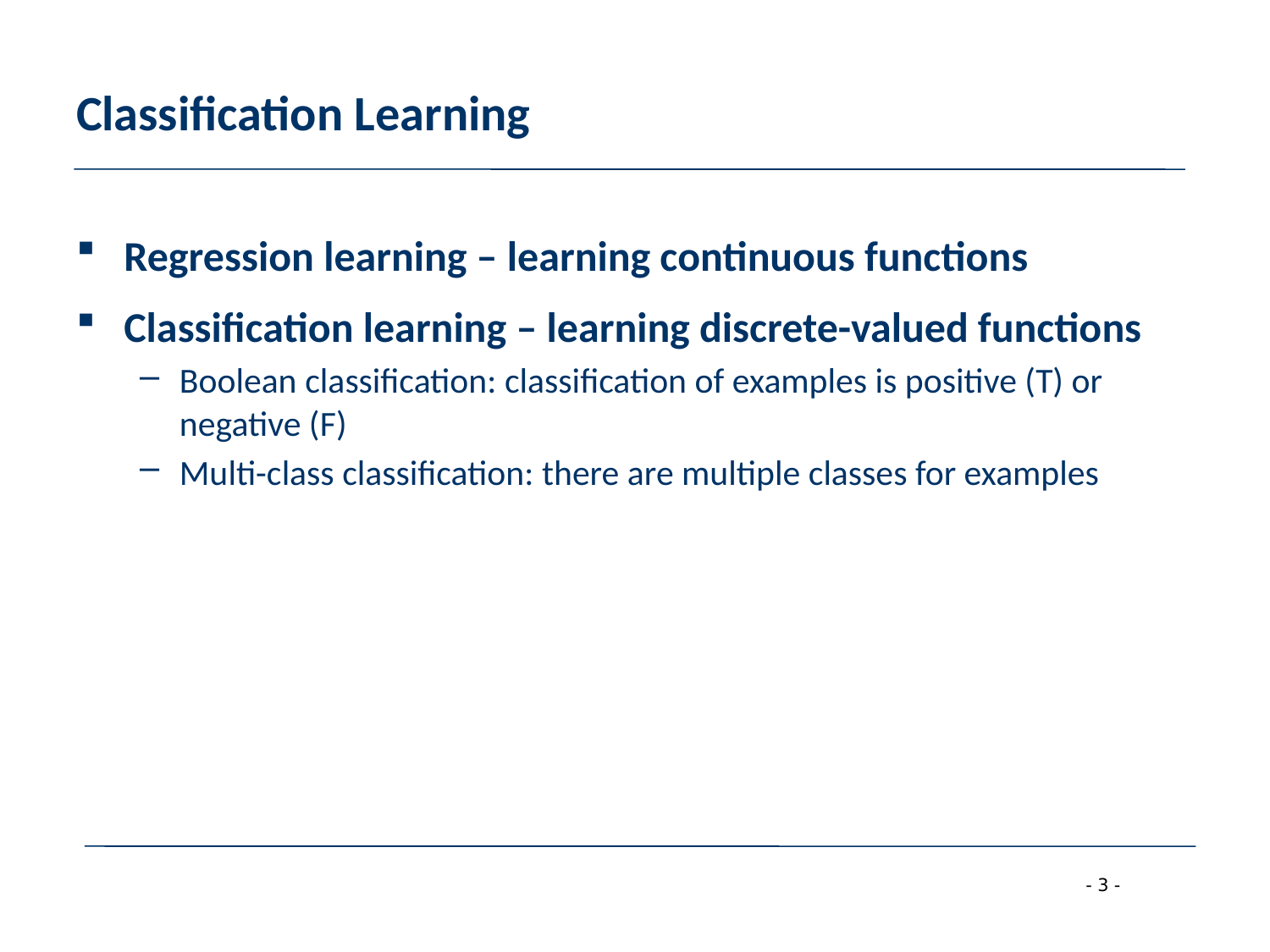

# Classification Learning
Regression learning – learning continuous functions
Classification learning – learning discrete-valued functions
Boolean classification: classification of examples is positive (T) or negative (F)
Multi-class classification: there are multiple classes for examples